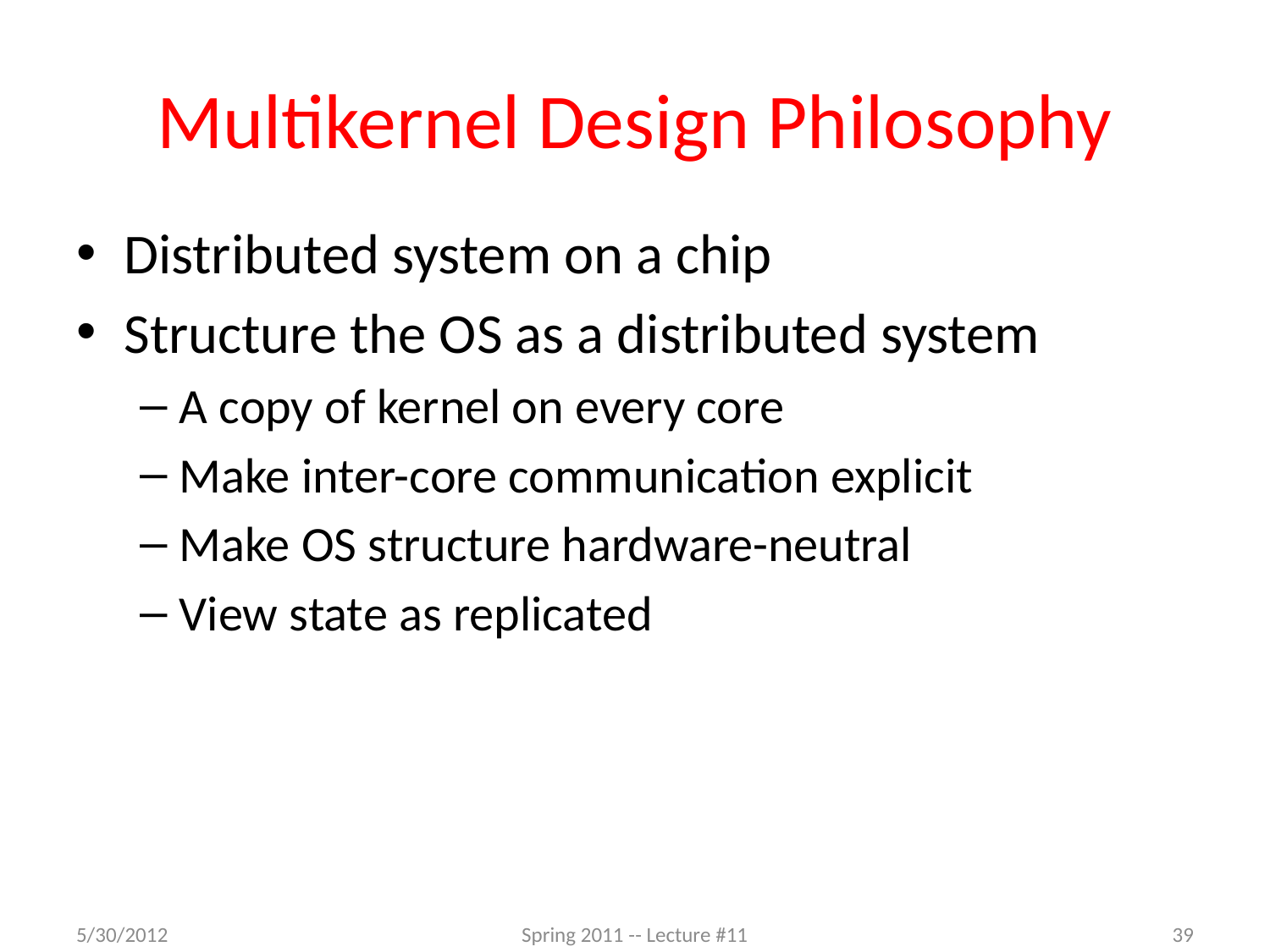

# Multikernel Design Philosophy
Distributed system on a chip
Structure the OS as a distributed system
A copy of kernel on every core
Make inter-core communication explicit
Make OS structure hardware-neutral
View state as replicated
5/30/2012
Spring 2011 -- Lecture #11
39